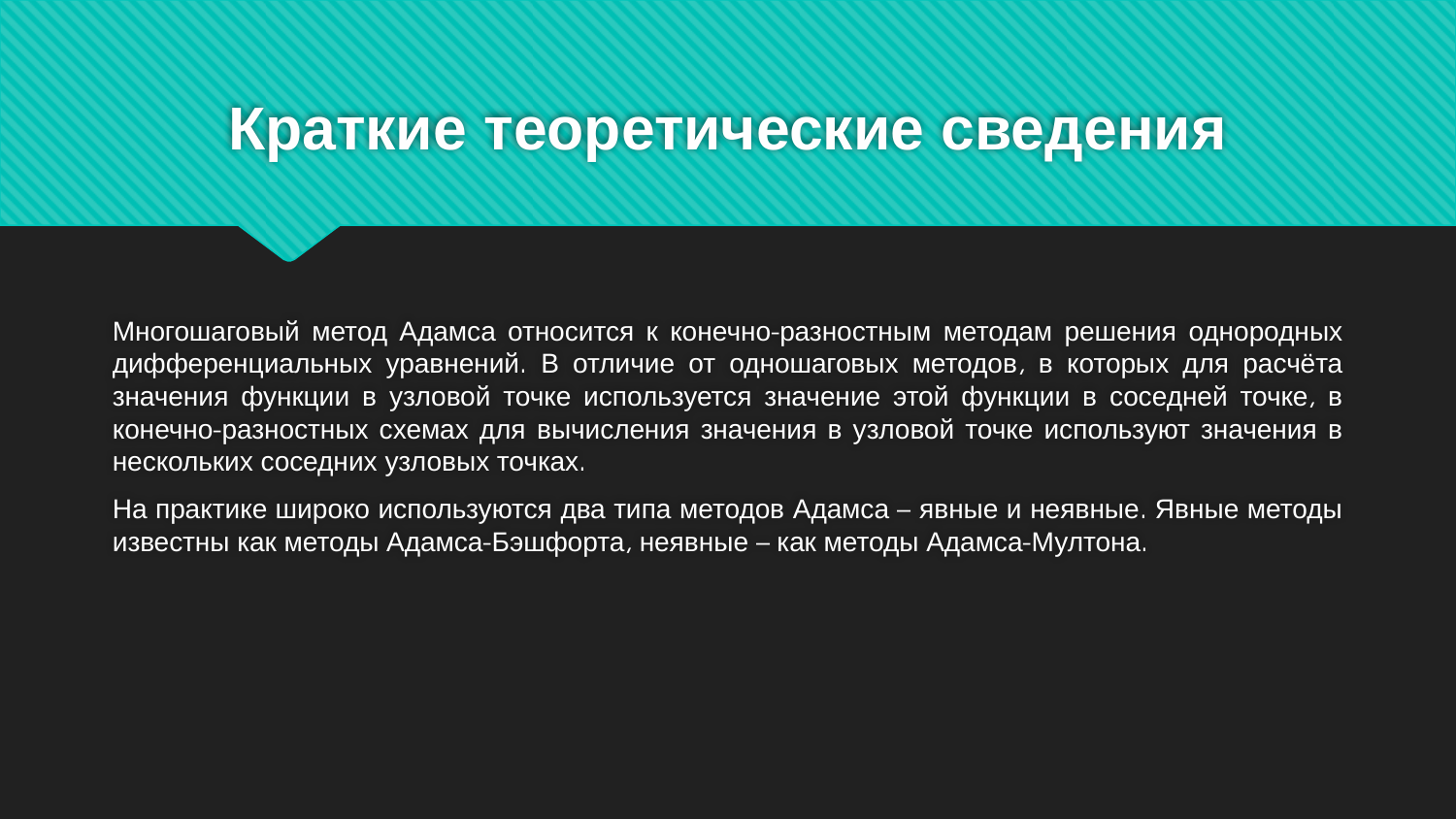

# Краткие теоретические сведения
Многошаговый метод Адамса относится к конечно-разностным методам решения однородных дифференциальных уравнений. В отличие от одношаговых методов, в которых для расчёта значения функции в узловой точке используется значение этой функции в соседней точке, в конечно-разностных схемах для вычисления значения в узловой точке используют значения в нескольких соседних узловых точках.
На практике широко используются два типа методов Адамса – явные и неявные. Явные методы известны как методы Адамса-Бэшфорта, неявные – как методы Адамса-Мултона.